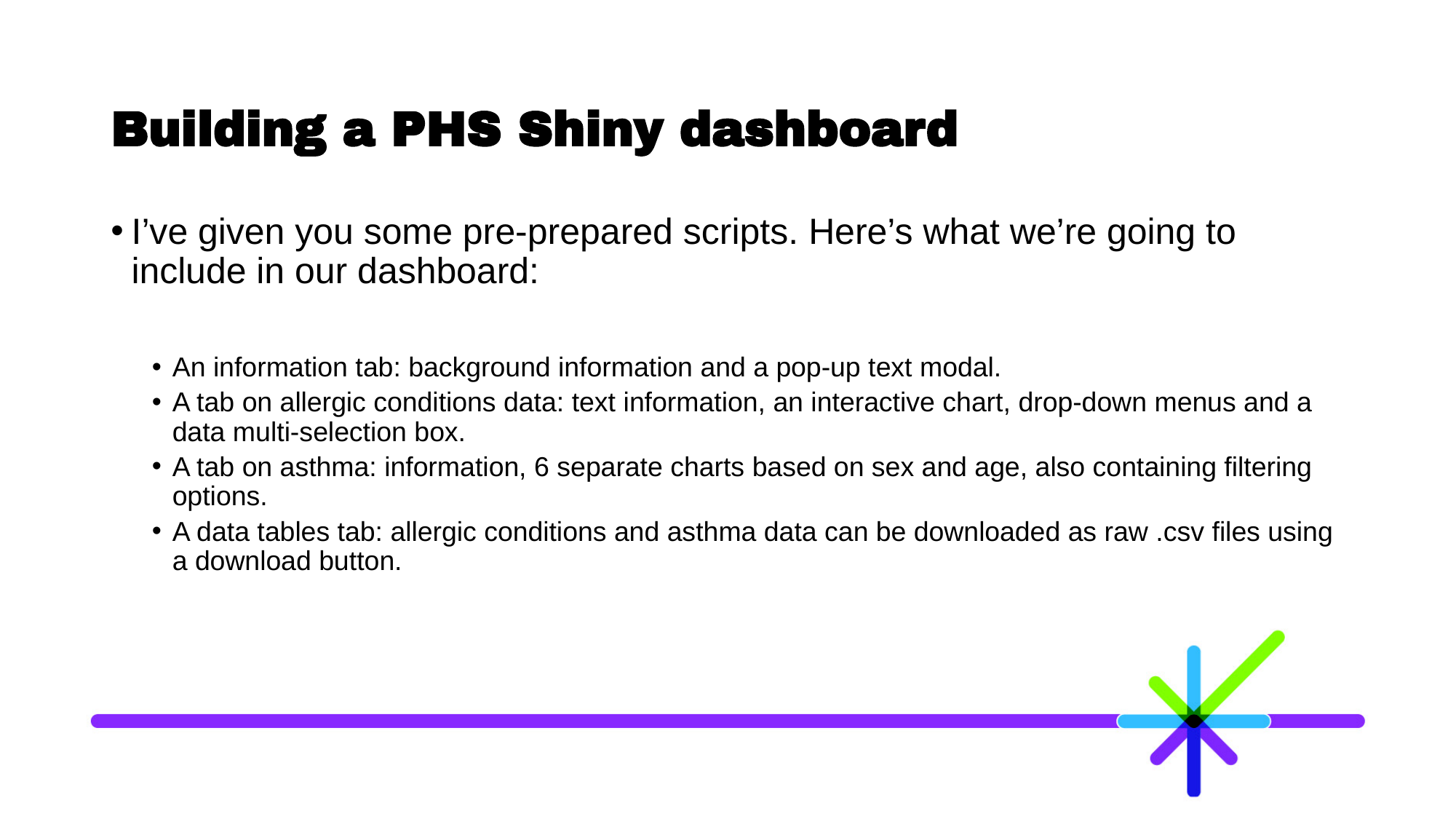

# Building a PHS Shiny dashboard
I’ve given you some pre-prepared scripts. Here’s what we’re going to include in our dashboard:

An information tab: background information and a pop-up text modal.
A tab on allergic conditions data: text information, an interactive chart, drop-down menus and a data multi-selection box.
A tab on asthma: information, 6 separate charts based on sex and age, also containing filtering options.
A data tables tab: allergic conditions and asthma data can be downloaded as raw .csv files using a download button.